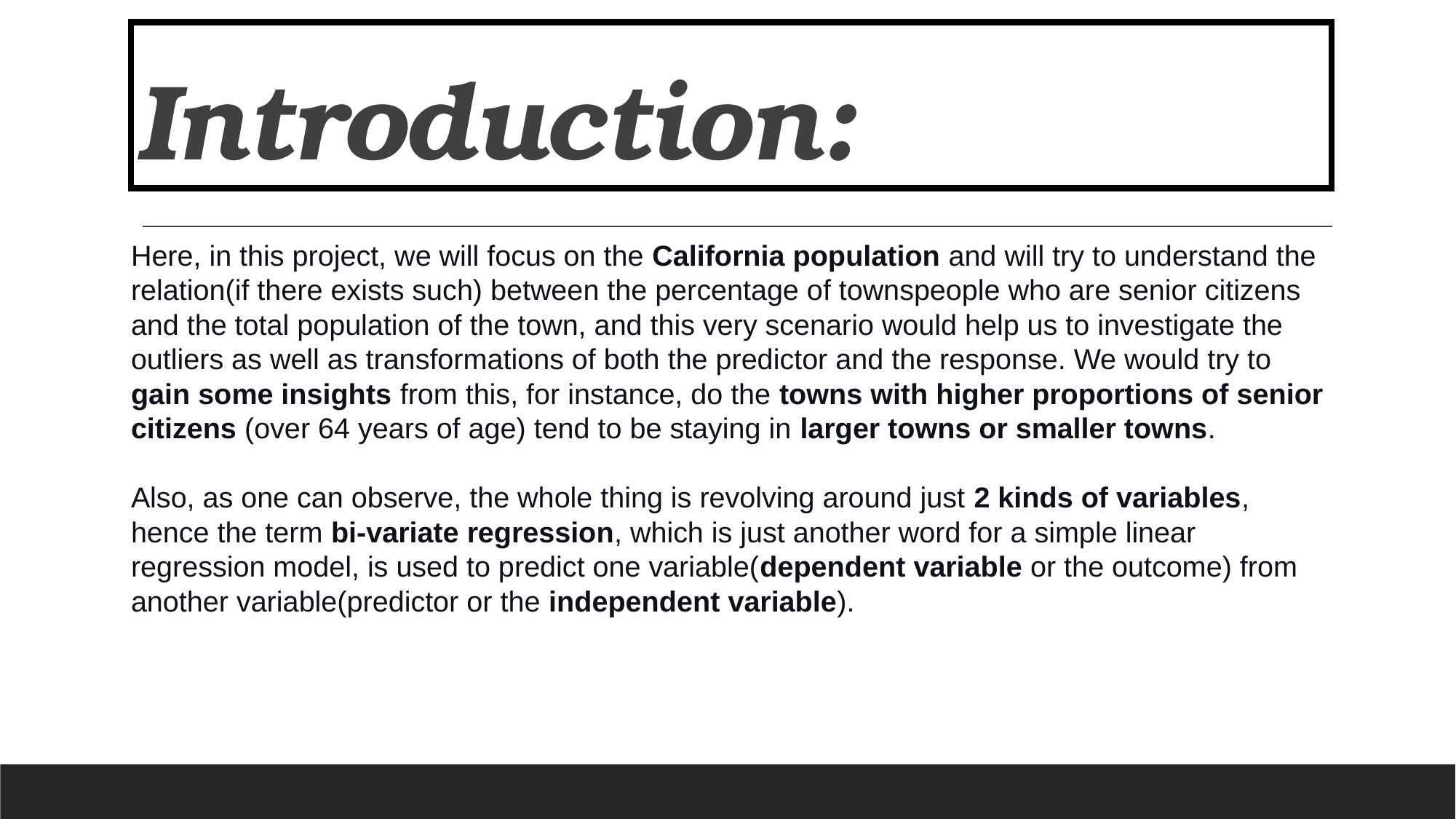

# Introduction:
Here, in this project, we will focus on the California population and will try to understand the relation(if there exists such) between the percentage of townspeople who are senior citizens and the total population of the town, and this very scenario would help us to investigate the outliers as well as transformations of both the predictor and the response. We would try to gain some insights from this, for instance, do the towns with higher proportions of senior citizens (over 64 years of age) tend to be staying in larger towns or smaller towns.

Also, as one can observe, the whole thing is revolving around just 2 kinds of variables, hence the term bi-variate regression, which is just another word for a simple linear regression model, is used to predict one variable(dependent variable or the outcome) from another variable(predictor or the independent variable).